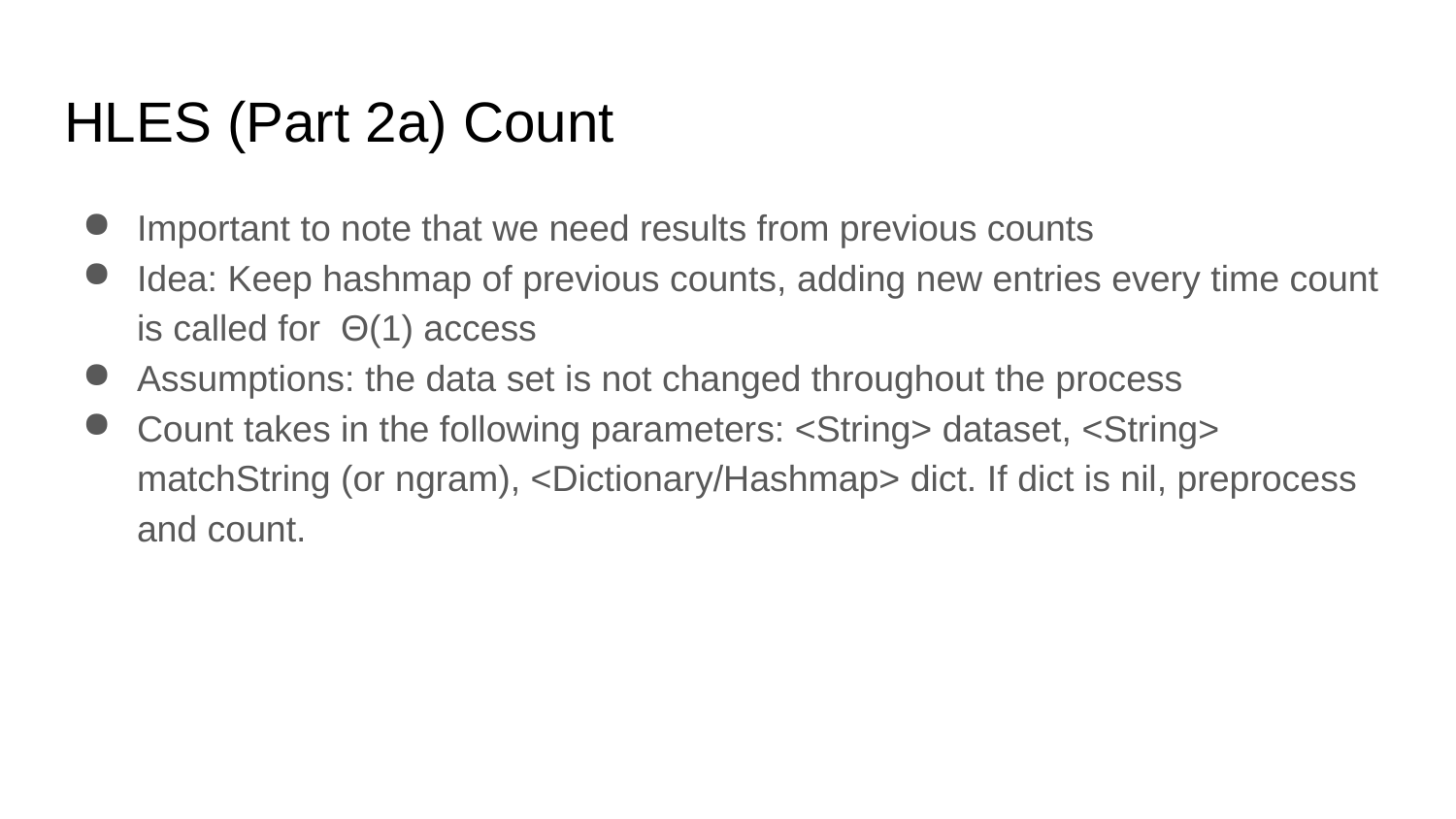

# HLES (Part 2a) Count
Important to note that we need results from previous counts
Idea: Keep hashmap of previous counts, adding new entries every time count is called for  Θ(1) access
Assumptions: the data set is not changed throughout the process
Count takes in the following parameters: <String> dataset, <String> matchString (or ngram), <Dictionary/Hashmap> dict. If dict is nil, preprocess and count.